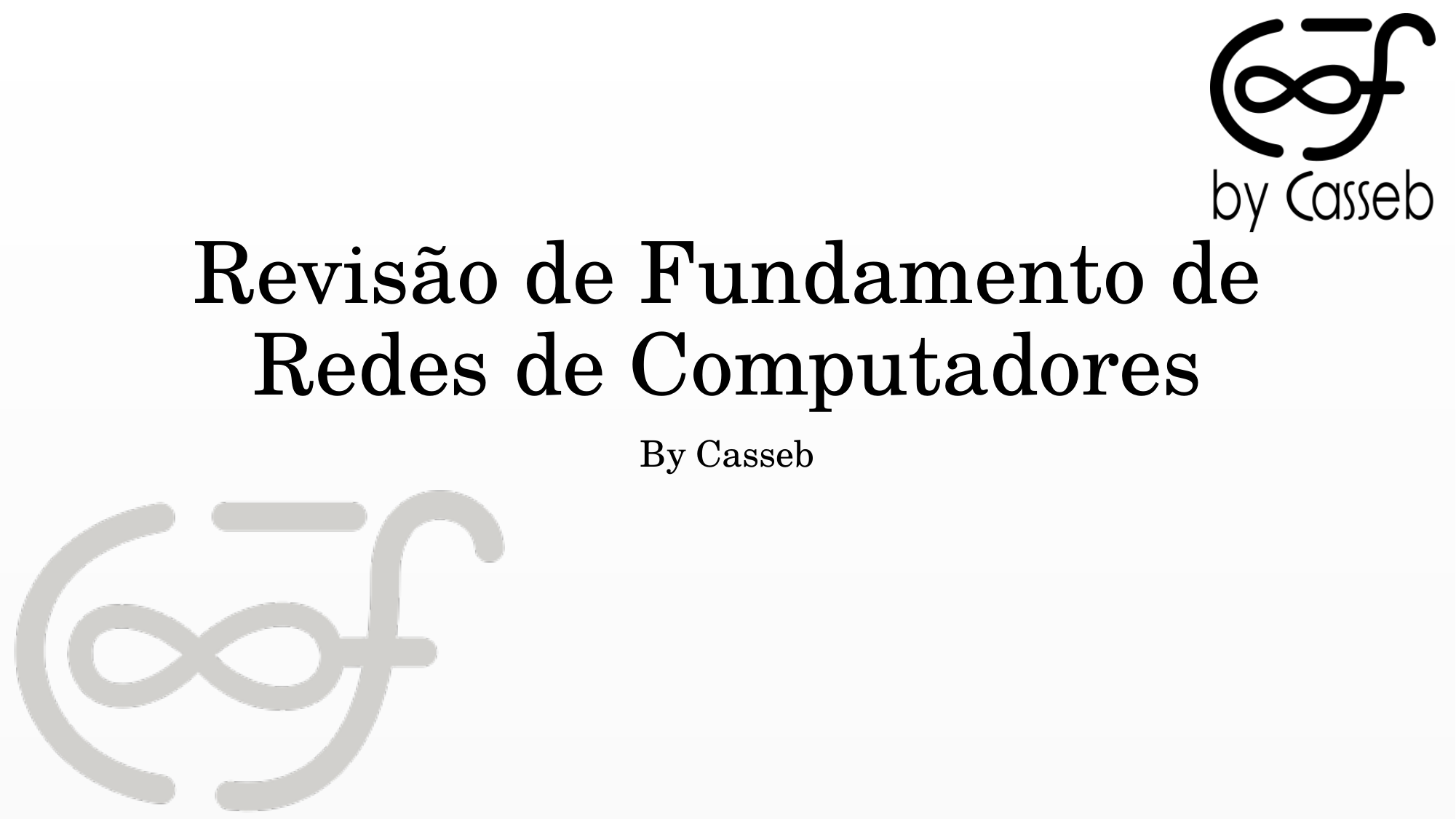

# Revisão de Fundamento de Redes de Computadores
By Casseb